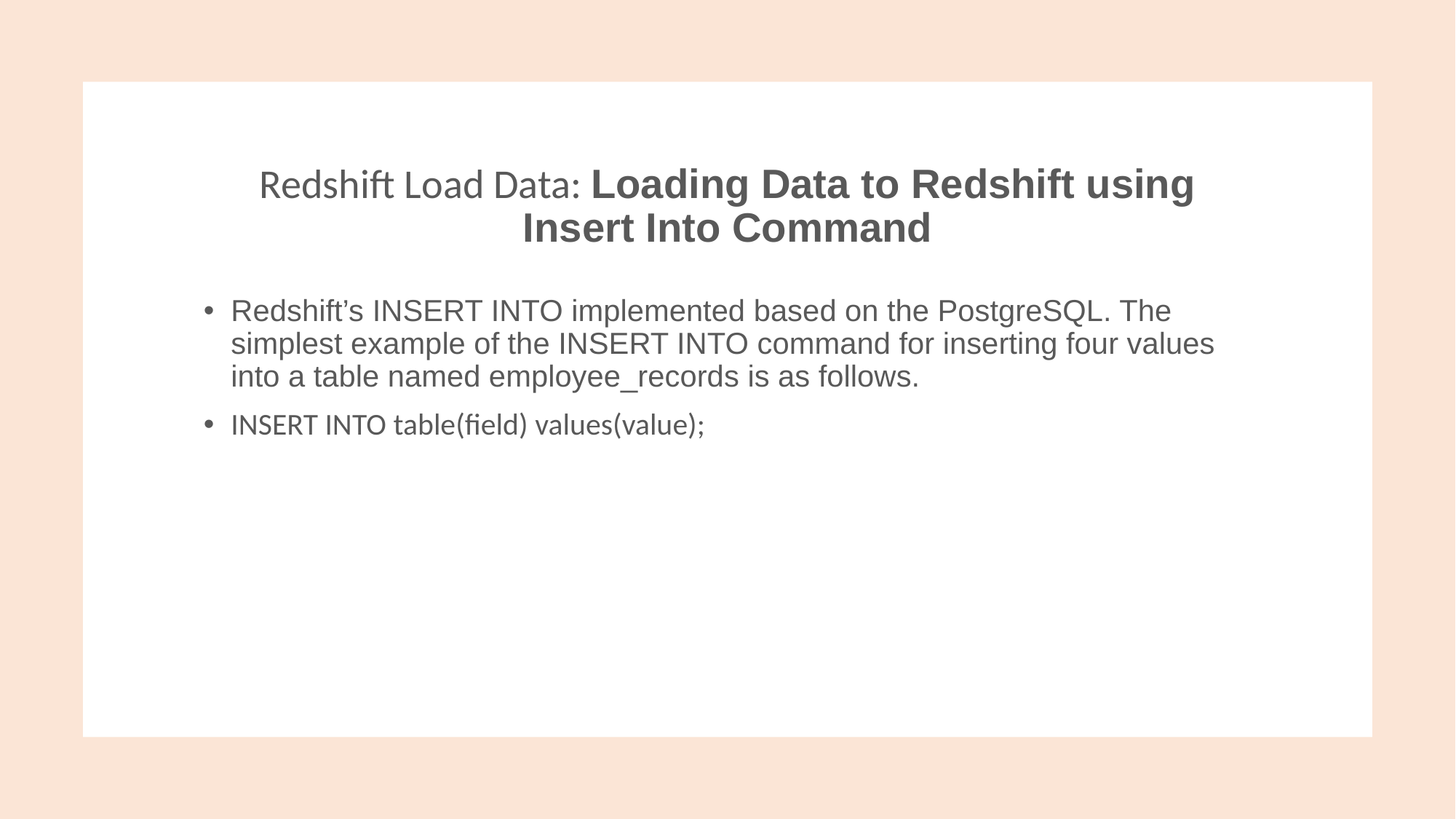

# Redshift Load Data: Loading Data to Redshift using Insert Into Command
Redshift’s INSERT INTO implemented based on the PostgreSQL. The simplest example of the INSERT INTO command for inserting four values into a table named employee_records is as follows.
INSERT INTO table(field) values(value);